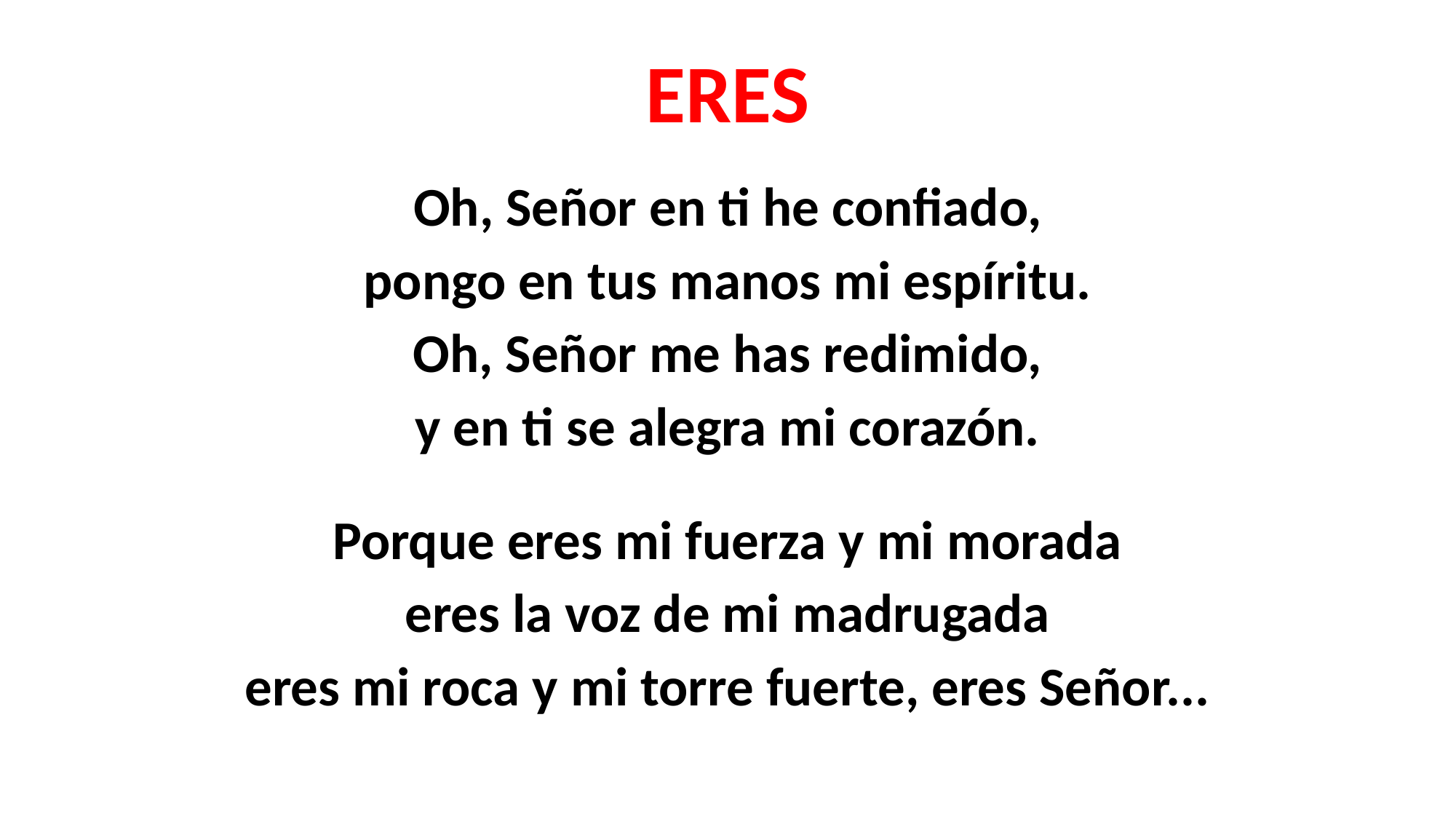

ERES
Oh, Señor en ti he confiado,
pongo en tus manos mi espíritu.
Oh, Señor me has redimido,
y en ti se alegra mi corazón.

Porque eres mi fuerza y mi morada
eres la voz de mi madrugada
eres mi roca y mi torre fuerte, eres Señor...